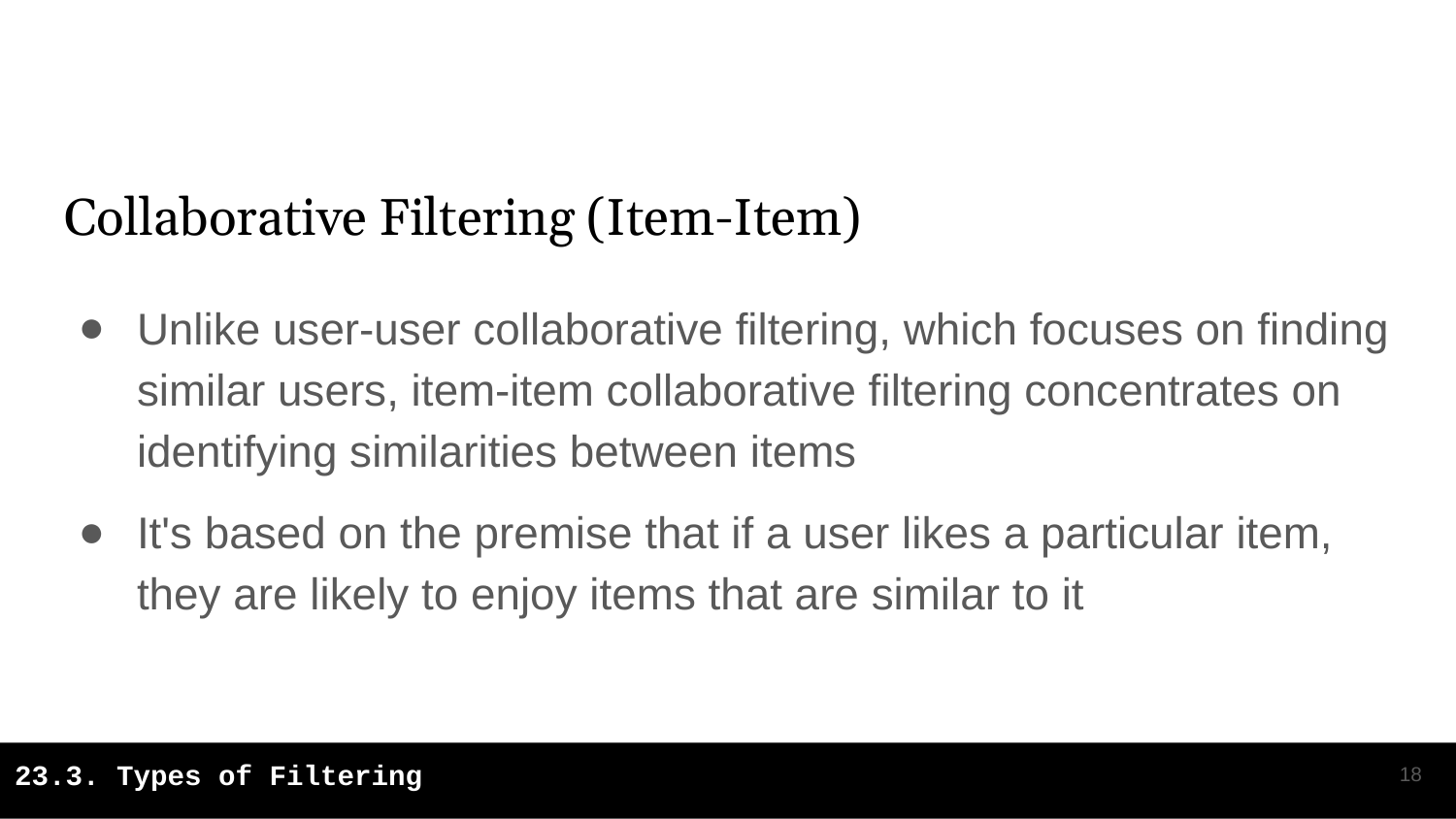

# Collaborative Filtering (Item-Item)
Unlike user-user collaborative filtering, which focuses on finding similar users, item-item collaborative filtering concentrates on identifying similarities between items
It's based on the premise that if a user likes a particular item, they are likely to enjoy items that are similar to it
18
23.3. Types of Filtering